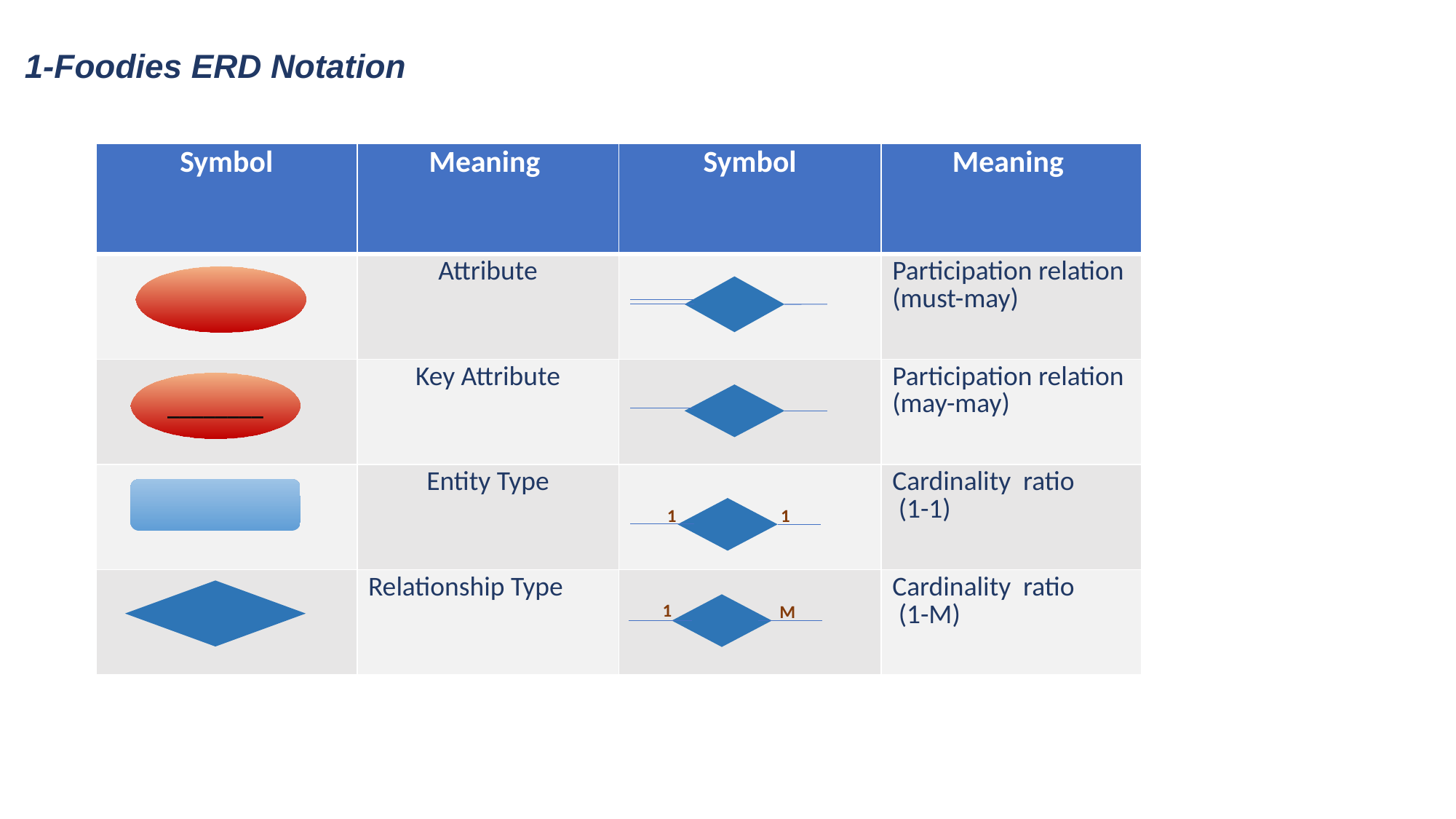

1-Foodies ERD Notation
| Symbol | Meaning | Symbol | Meaning |
| --- | --- | --- | --- |
|  | Attribute |  | Participation relation (must-may) |
|  | Key Attribute |  | Participation relation (may-may) |
|  | Entity Type |  | Cardinality ratio (1-1) |
|  | Relationship Type |  | Cardinality ratio (1-M) |

________

1
1

1

M